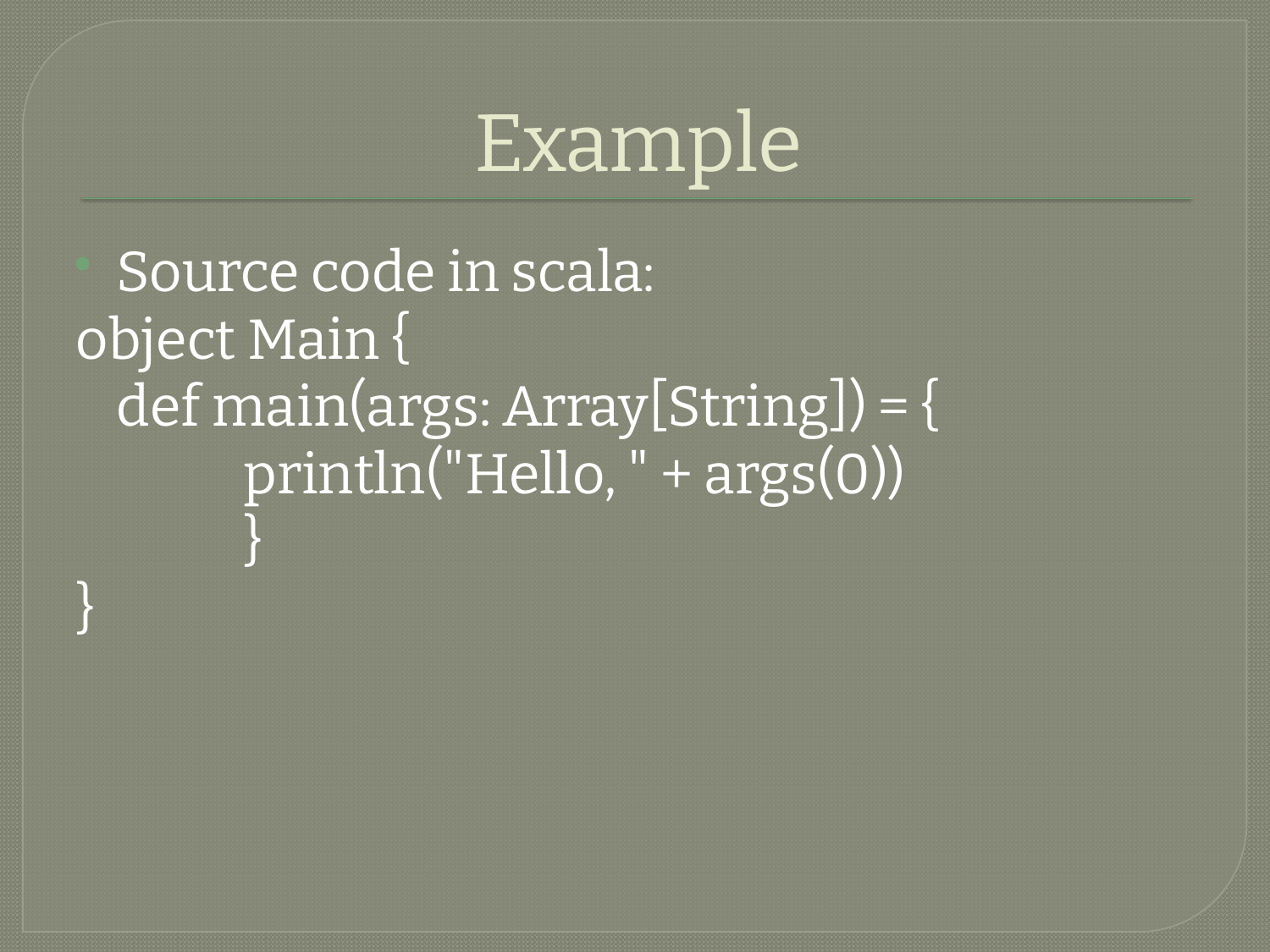

# Example
Source code in scala:
object Main {
	def main(args: Array[String]) = {
		println("Hello, " + args(0))
		}
}